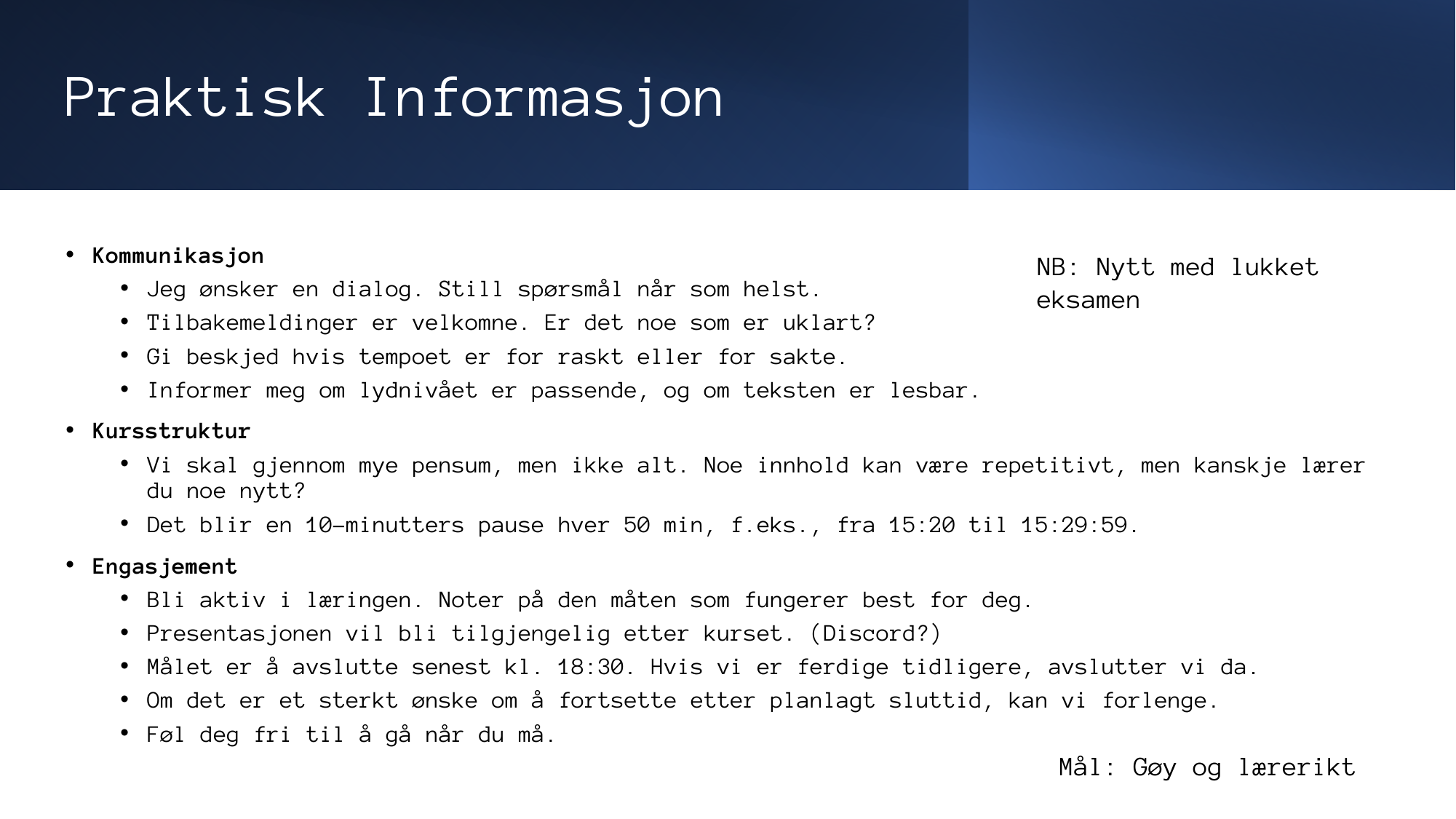

# Praktisk Informasjon
Kommunikasjon
Jeg ønsker en dialog. Still spørsmål når som helst.
Tilbakemeldinger er velkomne. Er det noe som er uklart?
Gi beskjed hvis tempoet er for raskt eller for sakte.
Informer meg om lydnivået er passende, og om teksten er lesbar.
Kursstruktur
Vi skal gjennom mye pensum, men ikke alt. Noe innhold kan være repetitivt, men kanskje lærer du noe nytt?
Det blir en 10-minutters pause hver 50 min, f.eks., fra 15:20 til 15:29:59.
Engasjement
Bli aktiv i læringen. Noter på den måten som fungerer best for deg.
Presentasjonen vil bli tilgjengelig etter kurset. (Discord?)
Målet er å avslutte senest kl. 18:30. Hvis vi er ferdige tidligere, avslutter vi da.
Om det er et sterkt ønske om å fortsette etter planlagt sluttid, kan vi forlenge.
Føl deg fri til å gå når du må.
NB: Nytt med lukket eksamen
Mål: Gøy og lærerikt